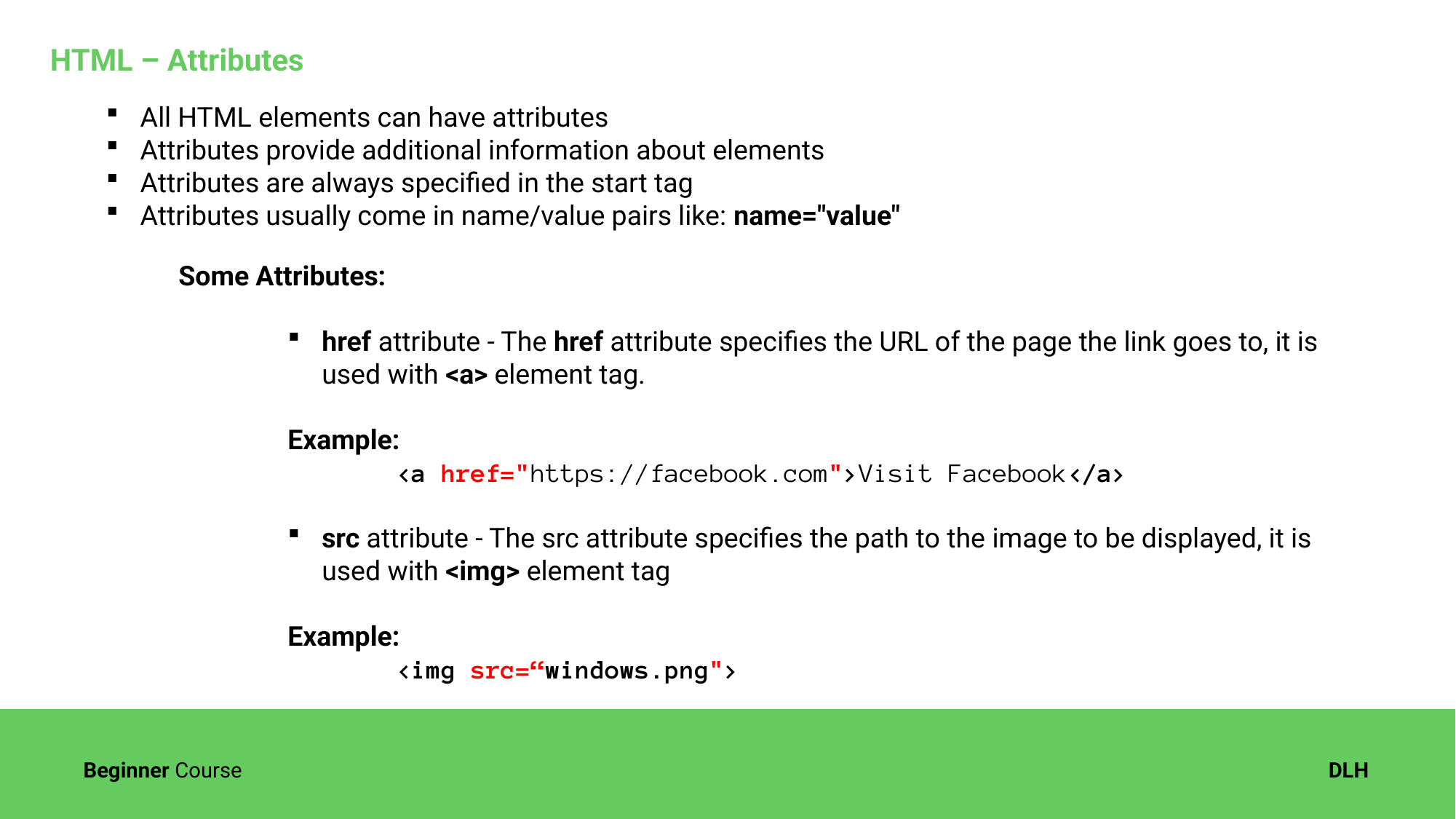

HTML – Attributes
All HTML elements can have attributes
Attributes provide additional information about elements
Attributes are always specified in the start tag
Attributes usually come in name/value pairs like: name="value"

	Some Attributes:

href attribute - The href attribute specifies the URL of the page the link goes to, it is used with <a> element tag.

		Example:
			<a href="https://facebook.com">Visit Facebook</a>

src attribute - The src attribute specifies the path to the image to be displayed, it is used with <img> element tag

		Example:
			<img src=“windows.png">

Beginner Course
DLH